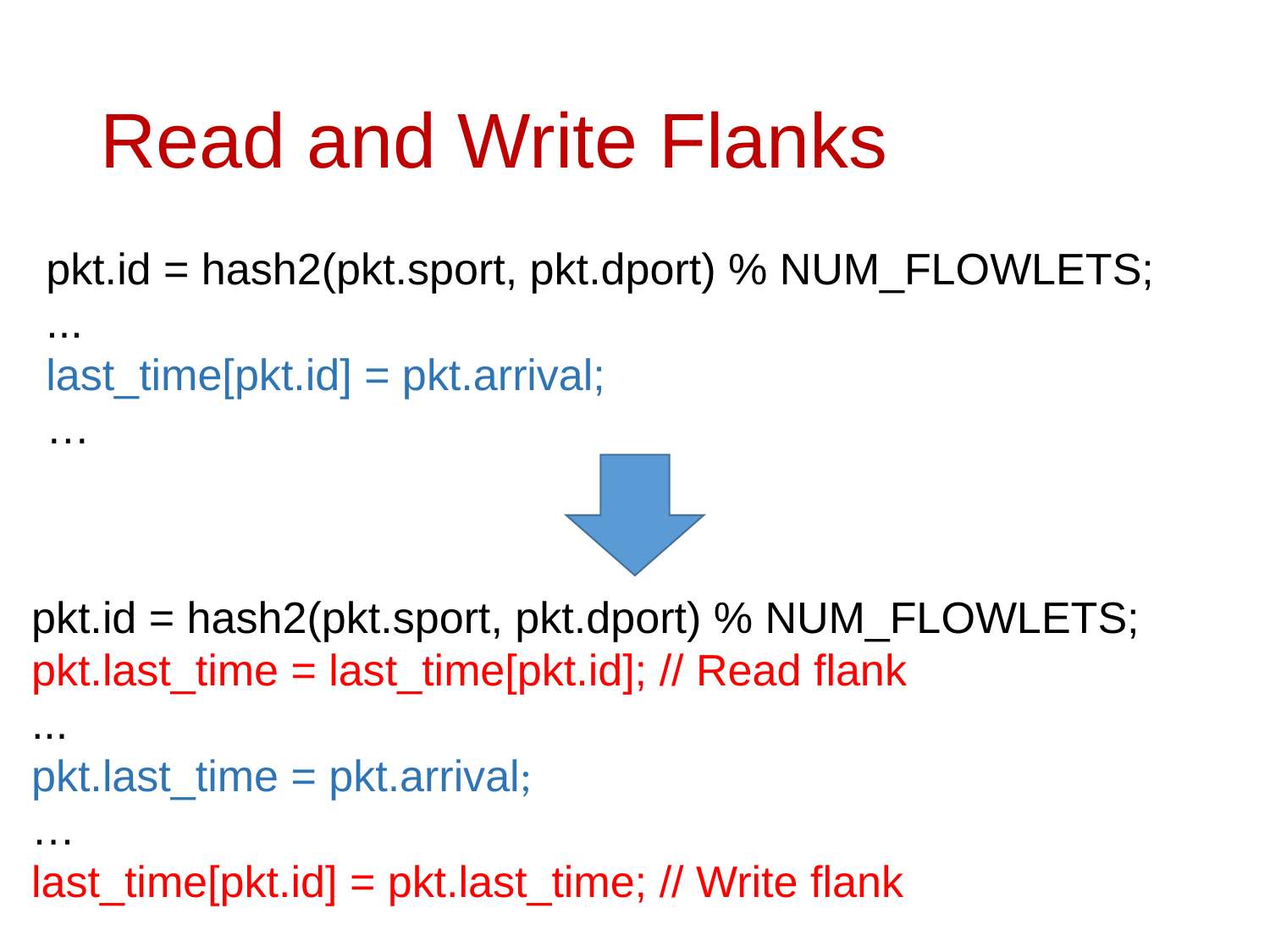

# Read and Write Flanks
pkt.id = hash2(pkt.sport, pkt.dport) % NUM_FLOWLETS;
...
last_time[pkt.id] = pkt.arrival;
…

pkt.id = hash2(pkt.sport, pkt.dport) % NUM_FLOWLETS;
pkt.last_time = last_time[pkt.id]; // Read flank
...
pkt.last_time = pkt.arrival;
…
last_time[pkt.id] = pkt.last_time; // Write flank